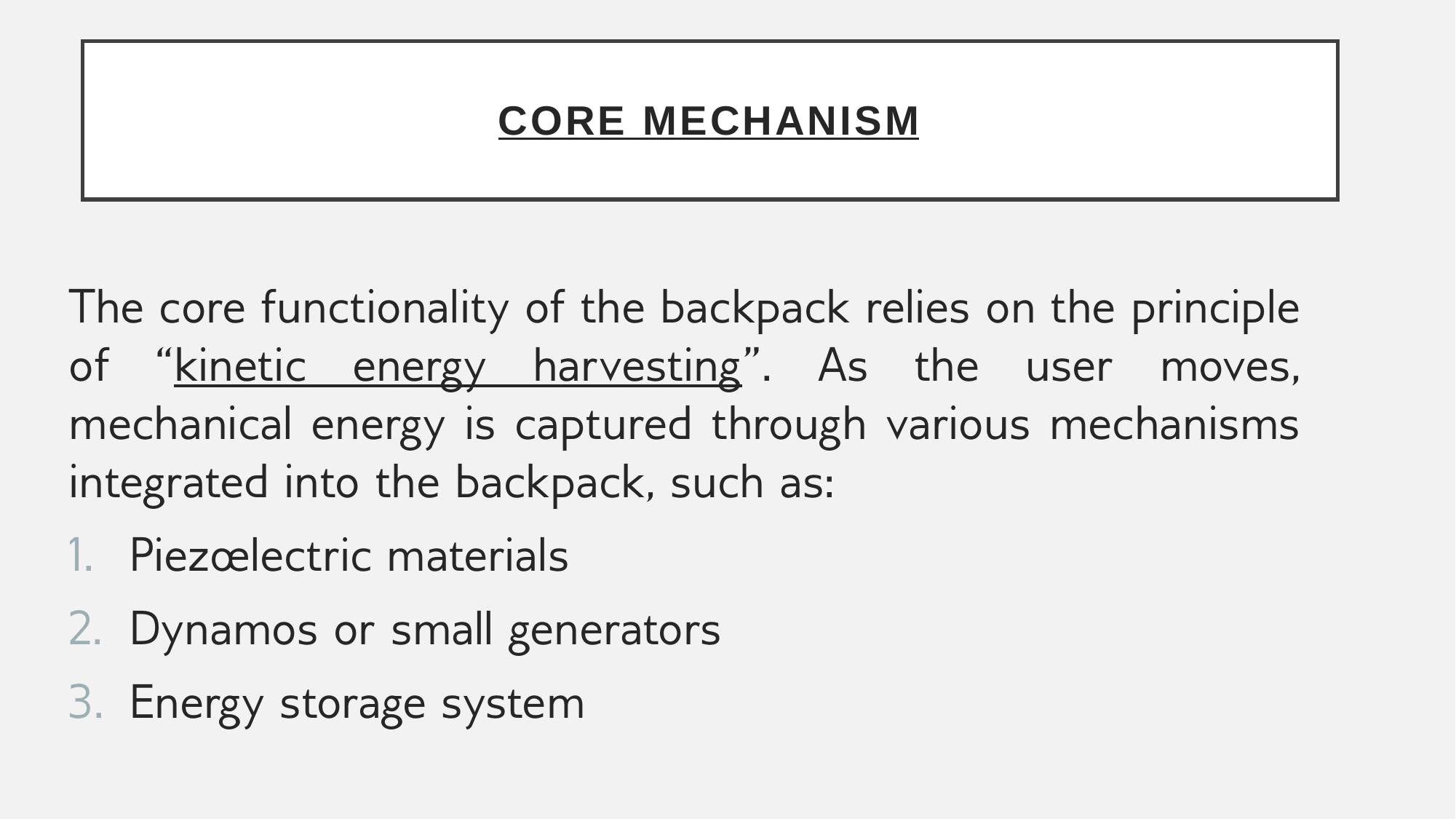

# CORE MECHANISM

The core functionality of the backpack relies on the principle of “kinetic energy harvesting”. As the user moves, mechanical energy is captured through various mechanisms integrated into the backpack, such as:
Piezoelectric materials
Dynamos or small generators
Energy storage system